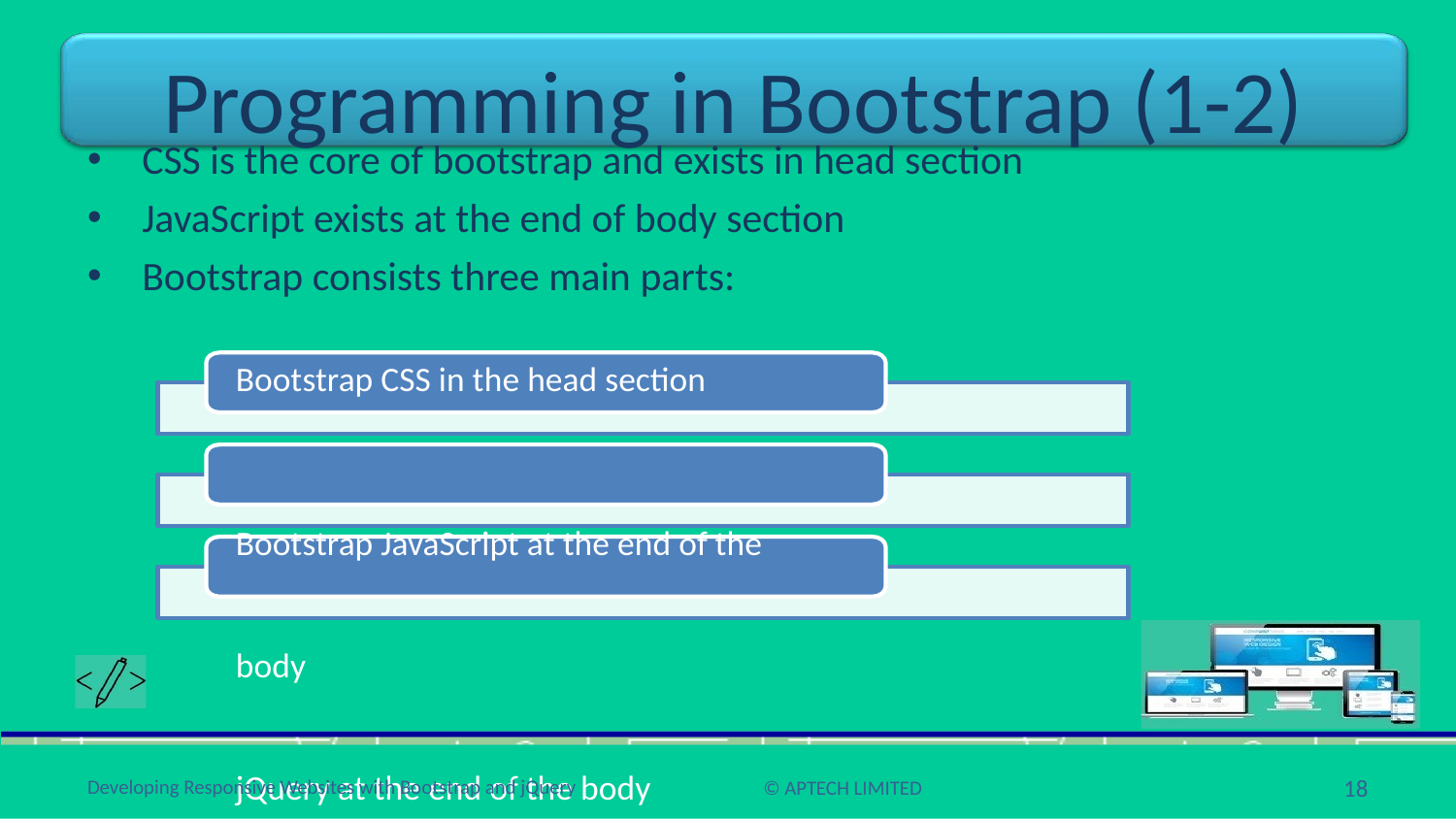

# Programming in Bootstrap (1-2)
CSS is the core of bootstrap and exists in head section
JavaScript exists at the end of body section
Bootstrap consists three main parts:

Bootstrap CSS in the head section

Bootstrap JavaScript at the end of the body
jQuery at the end of the body

18
Developing Responsive Websites with Bootstrap and jQuery
© APTECH LIMITED